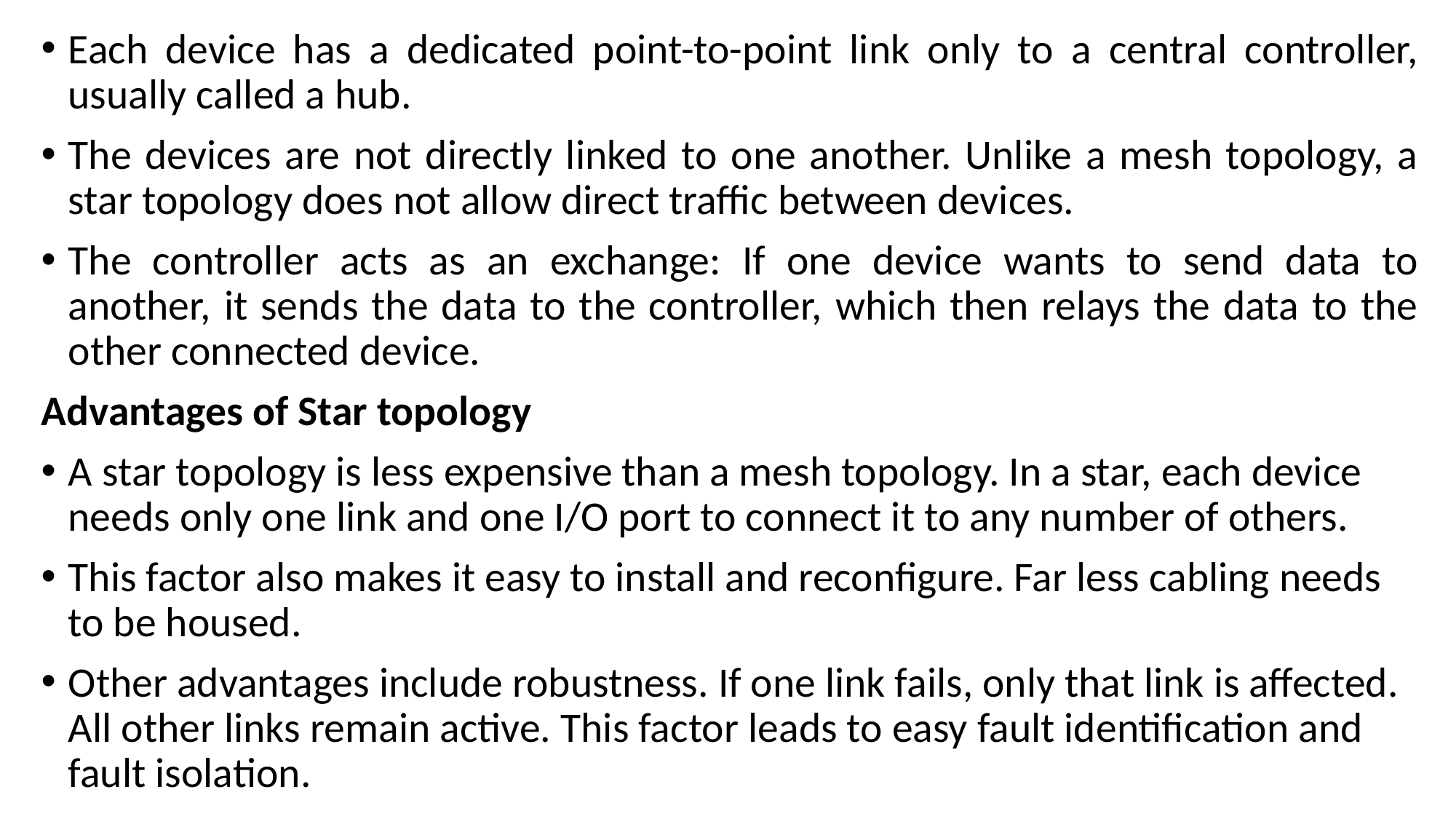

Each device has a dedicated point-to-point link only to a central controller, usually called a hub.
The devices are not directly linked to one another. Unlike a mesh topology, a star topology does not allow direct traffic between devices.
The controller acts as an exchange: If one device wants to send data to another, it sends the data to the controller, which then relays the data to the other connected device.
Advantages of Star topology
A star topology is less expensive than a mesh topology. In a star, each device needs only one link and one I/O port to connect it to any number of others.
This factor also makes it easy to install and reconfigure. Far less cabling needs to be housed.
Other advantages include robustness. If one link fails, only that link is affected. All other links remain active. This factor leads to easy fault identification and fault isolation.